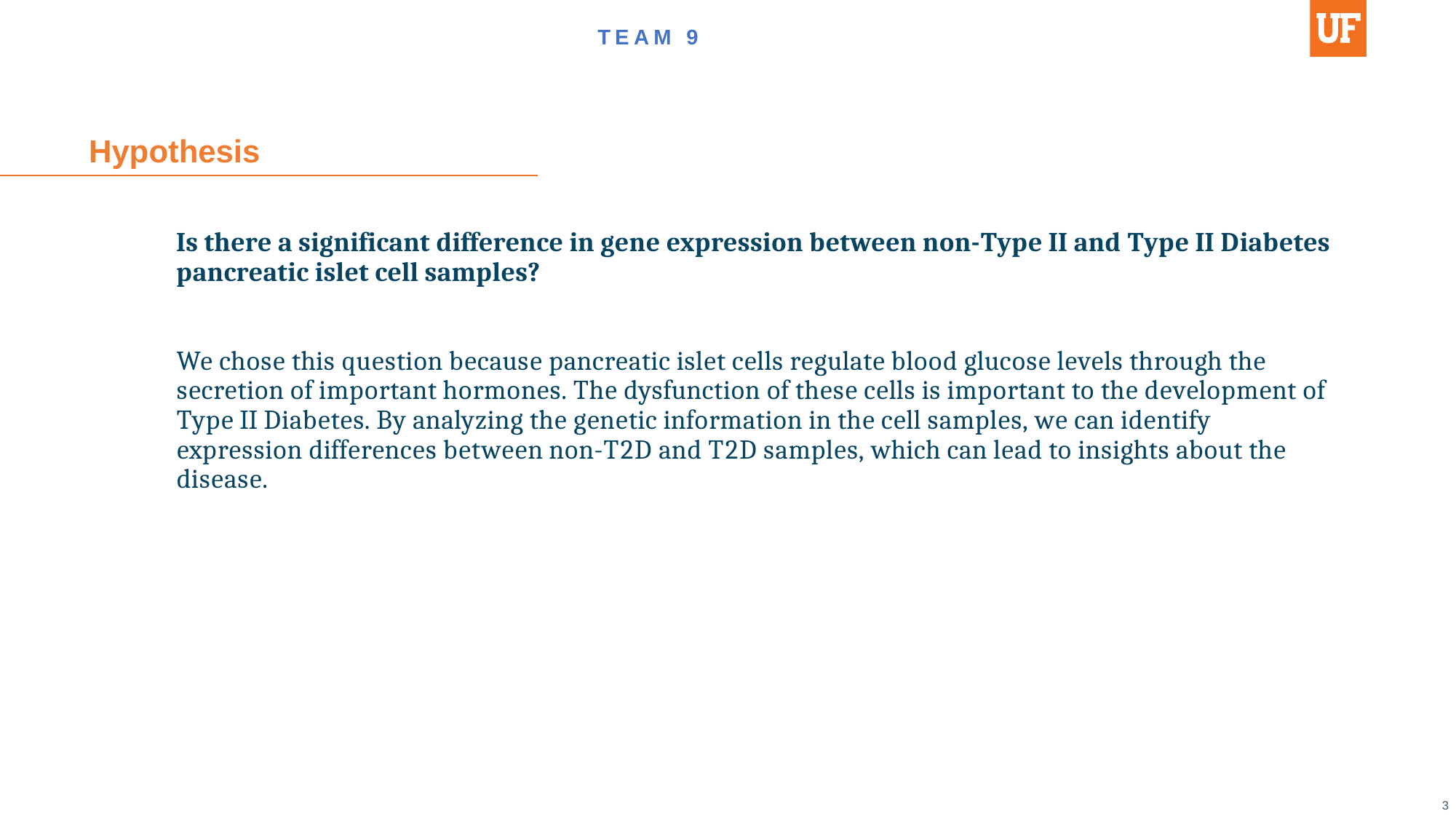

TEAM 9
# Hypothesis
Is there a significant difference in gene expression between non-Type II and Type II Diabetes pancreatic islet cell samples?

We chose this question because pancreatic islet cells regulate blood glucose levels through the secretion of important hormones. The dysfunction of these cells is important to the development of Type II Diabetes. By analyzing the genetic information in the cell samples, we can identify expression differences between non-T2D and T2D samples, which can lead to insights about the disease.
3